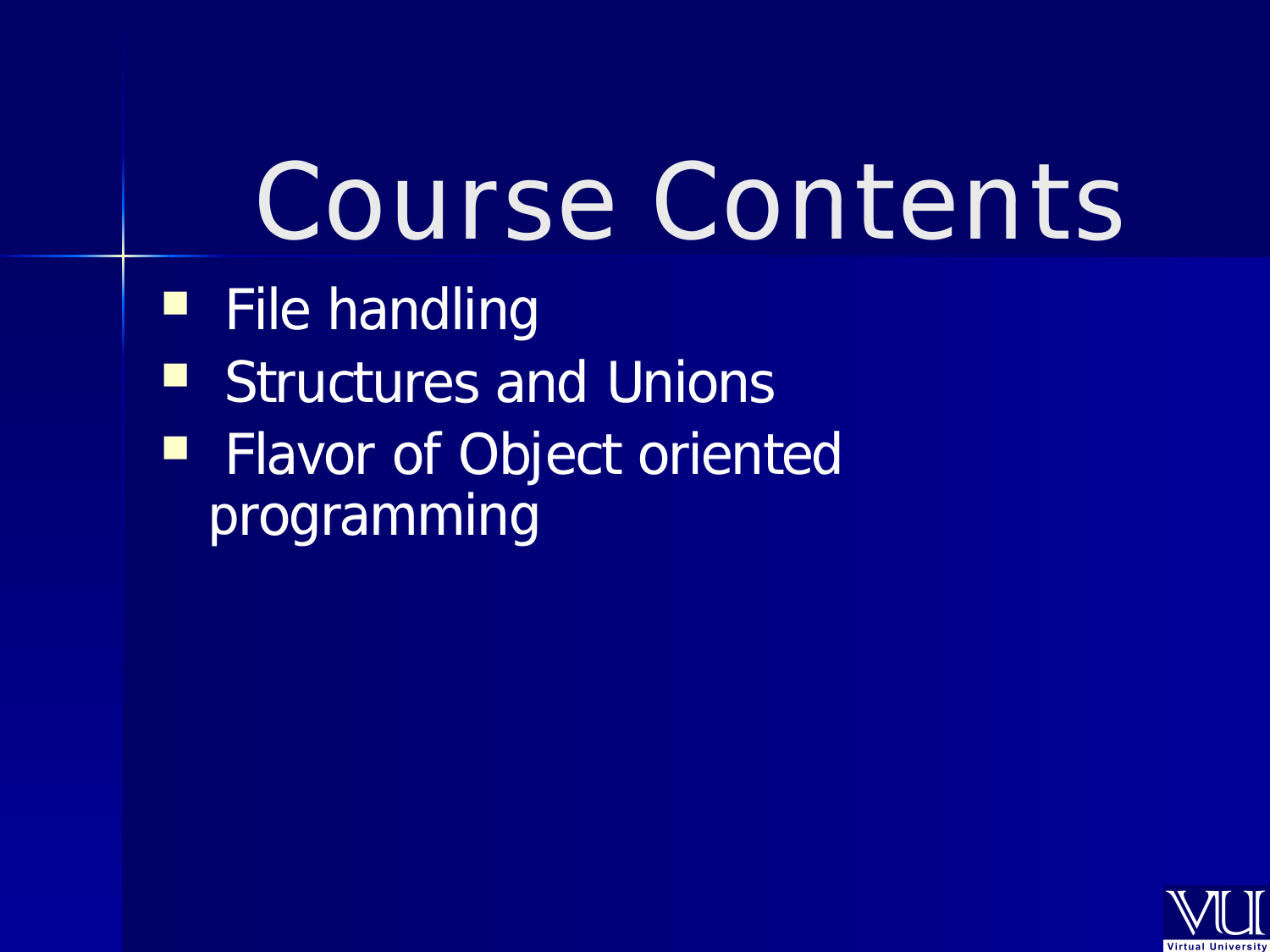

# Course Contents
 File handling
 Structures and Unions
 Flavor of Object oriented programming